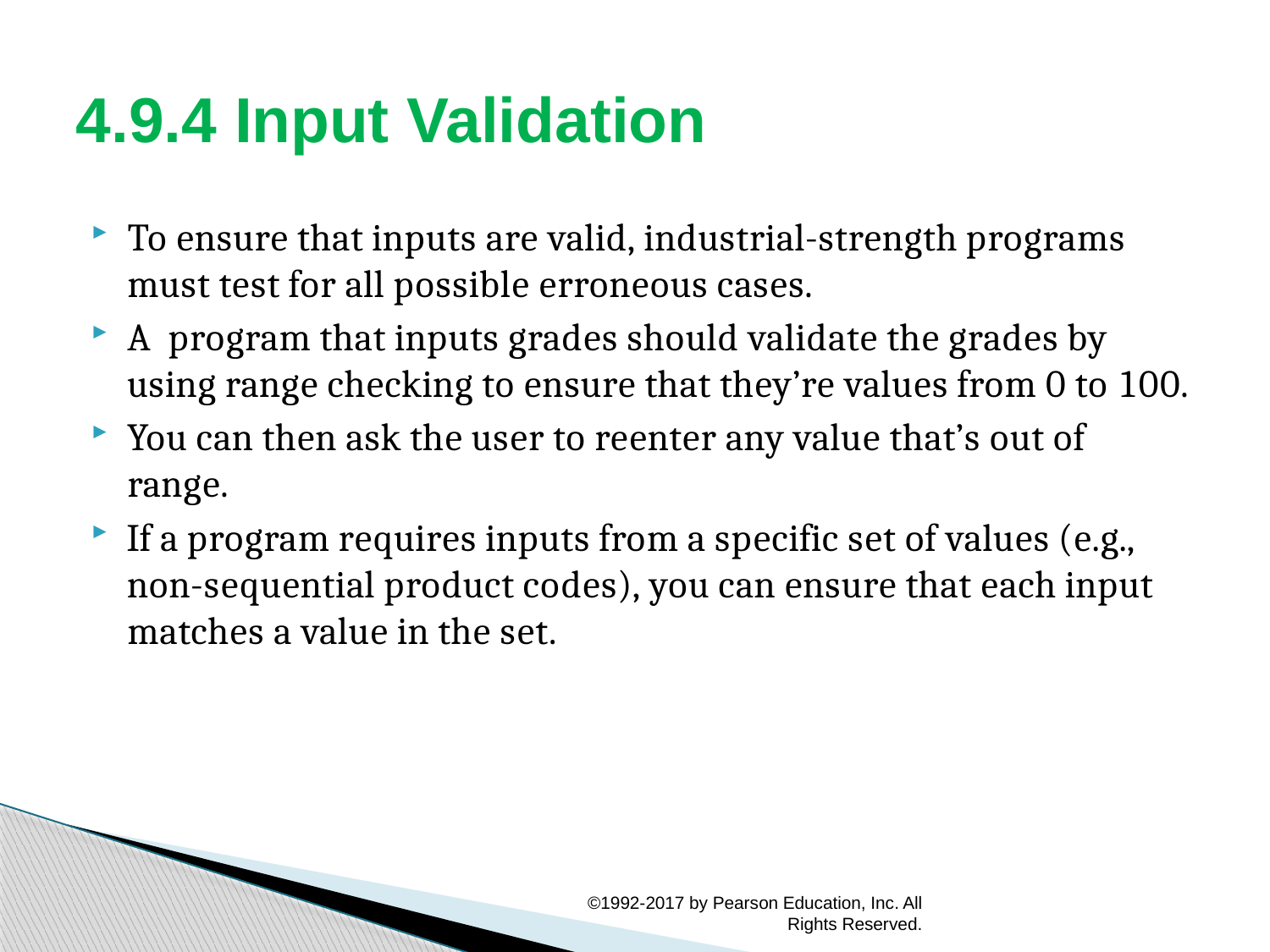

# 4.9.4 Input Validation
To ensure that inputs are valid, industrial-strength programs must test for all possible erroneous cases.
A  program that inputs grades should validate the grades by using range checking to ensure that they’re values from 0 to 100.
You can then ask the user to reenter any value that’s out of range.
If a program requires inputs from a specific set of values (e.g., non-sequential product codes), you can ensure that each input matches a value in the set.
©1992-2017 by Pearson Education, Inc. All Rights Reserved.